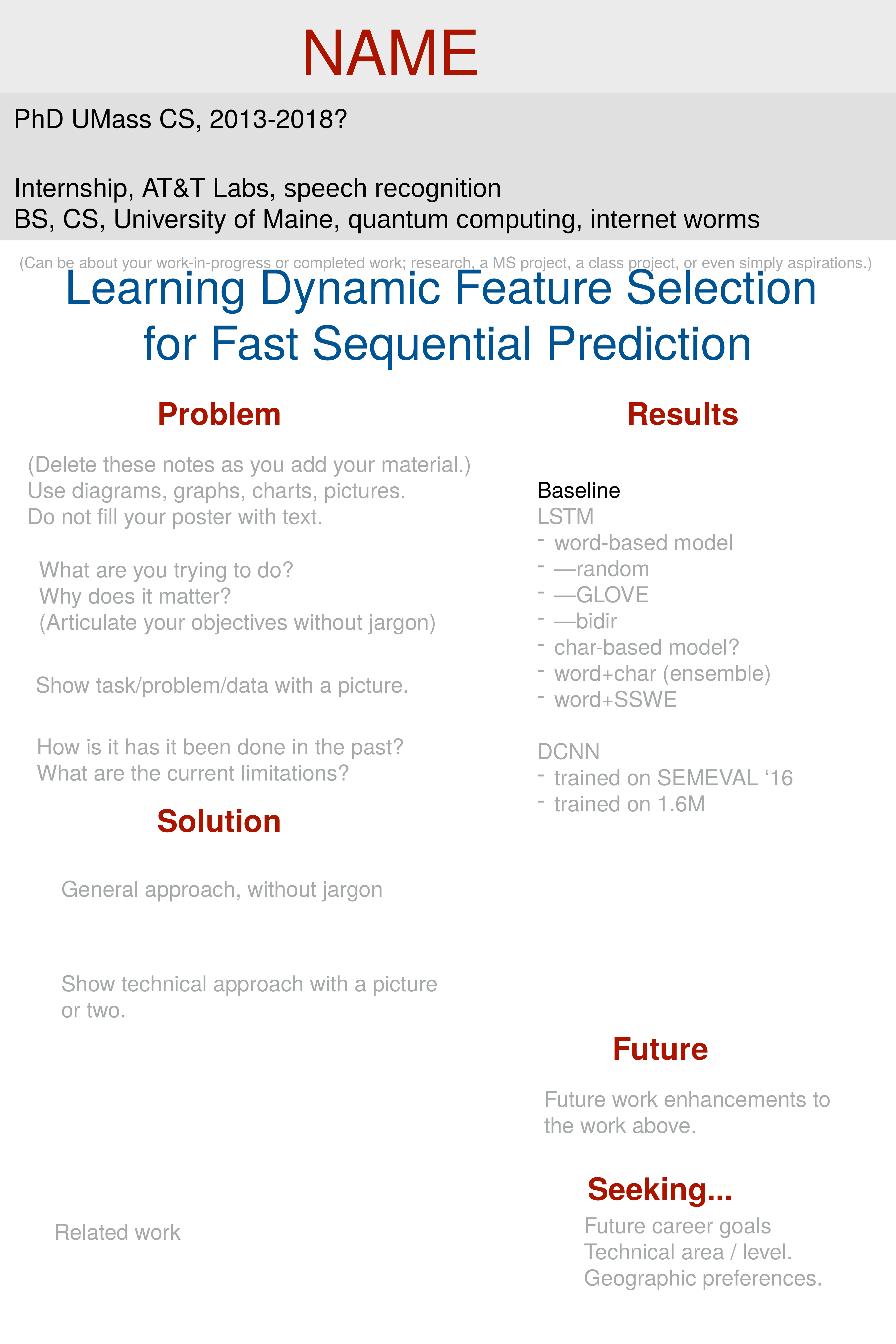

NAME

PhD UMass CS, 2013-2018?
Internship, AT&T Labs, speech recognition
BS, CS, University of Maine, quantum computing, internet worms
(Can be about your work-in-progress or completed work; research, a MS project, a class project, or even simply aspirations.)
Learning Dynamic Feature Selection
for Fast Sequential Prediction
Problem
Results
(Delete these notes as you add your material.)
Use diagrams, graphs, charts, pictures.
Do not fill your poster with text.
Baseline
LSTM
word-based model
—random
—GLOVE
—bidir
char-based model?
word+char (ensemble)
word+SSWE

DCNN
trained on SEMEVAL ‘16
trained on 1.6M
What are you trying to do?
Why does it matter?
(Articulate your objectives without jargon)
Show task/problem/data with a picture.
How is it has it been done in the past?
What are the current limitations?
Solution
General approach, without jargon
Show technical approach with a picture
or two.
Future
Future work enhancements to
the work above.
Seeking...
Future career goals
Technical area / level.
Geographic preferences.
Related work